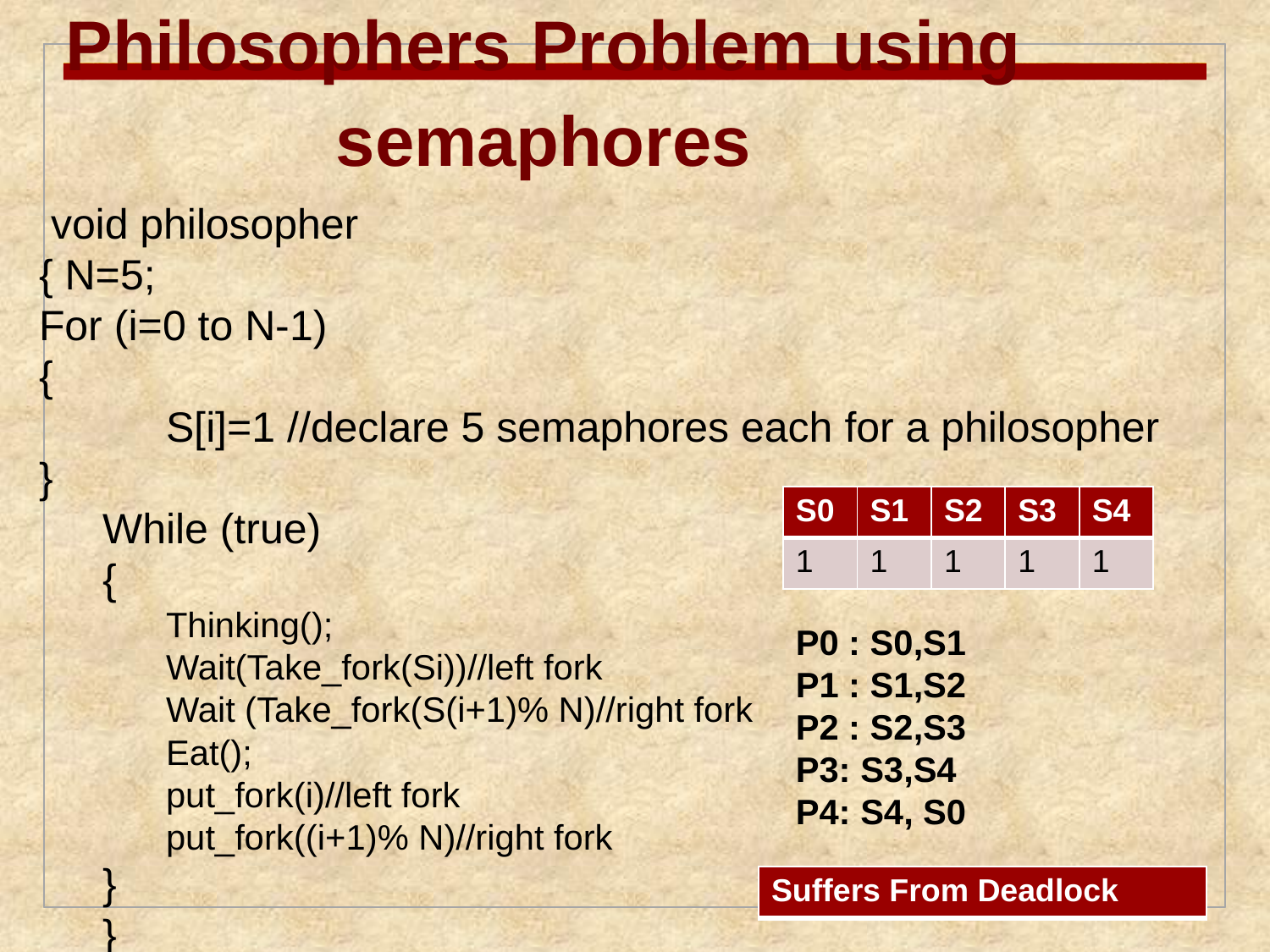

Solution to Dining Philosophers Problem using semaphores
 void philosopher
{ N=5;
For (i=0 to N-1)
{
	S[i]=1 //declare 5 semaphores each for a philosopher
}
While (true)
{
Thinking();
Wait(Take_fork(Si))//left fork
Wait (Take_fork(S(i+1)% N)//right fork
Eat();
put_fork(i)//left fork
put_fork((i+1)% N)//right fork
}
}

P0 : S0,S1
P1 : S1,S2
P2 : S2,S3
P3: S3,S4
P4: S4, S0

| S0 | S1 | S2 | S3 | S4 |
| --- | --- | --- | --- | --- |
| 1 | 1 | 1 | 1 | 1 |
| Suffers From Deadlock |
| --- |